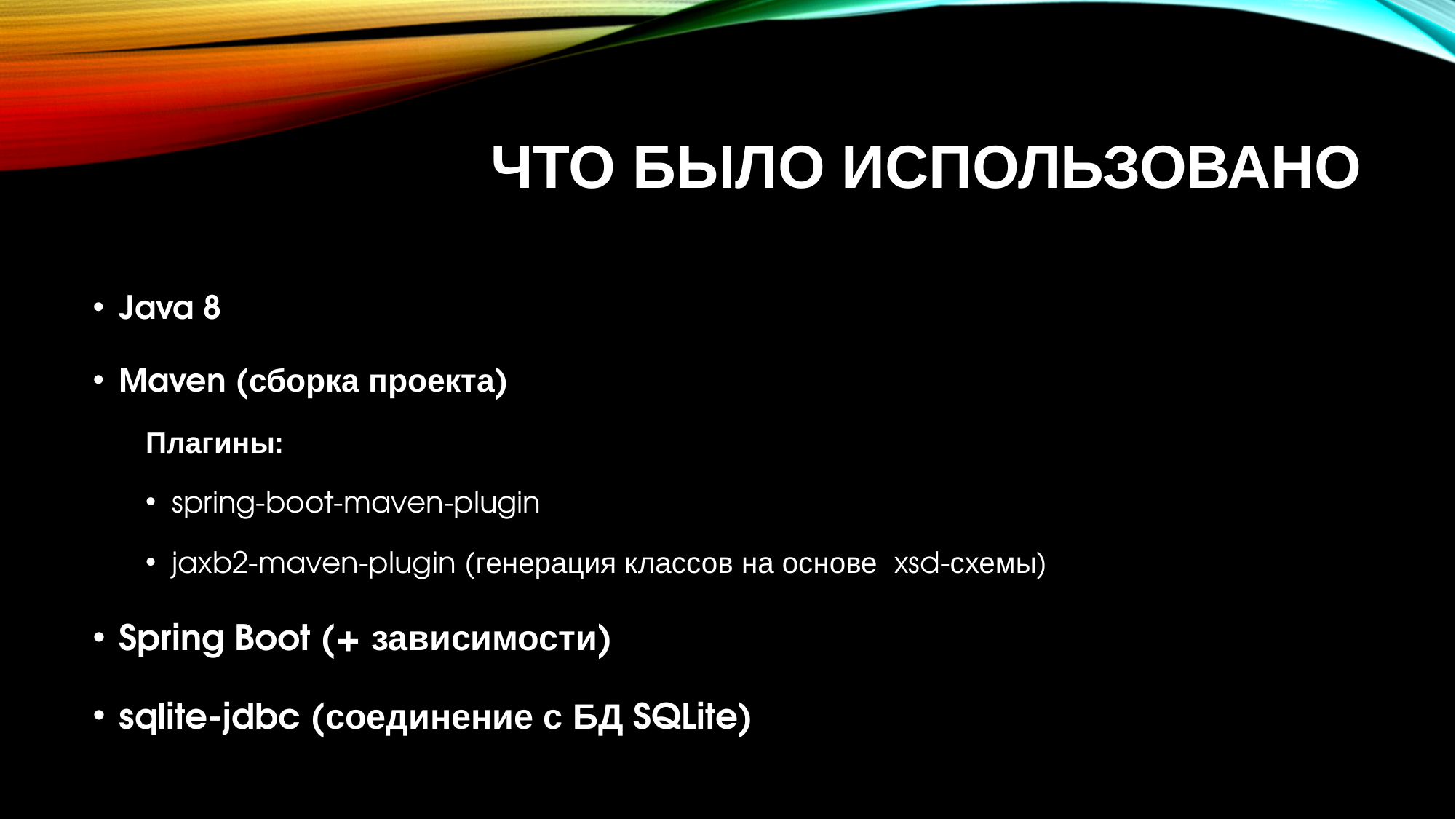

# Что было использовано
Java 8
Maven (сборка проекта)
Плагины:
spring-boot-maven-plugin
jaxb2-maven-plugin (генерация классов на основе  xsd-схемы)
Spring Boot (+ зависимости)
sqlite-jdbc (соединение с БД SQLite)